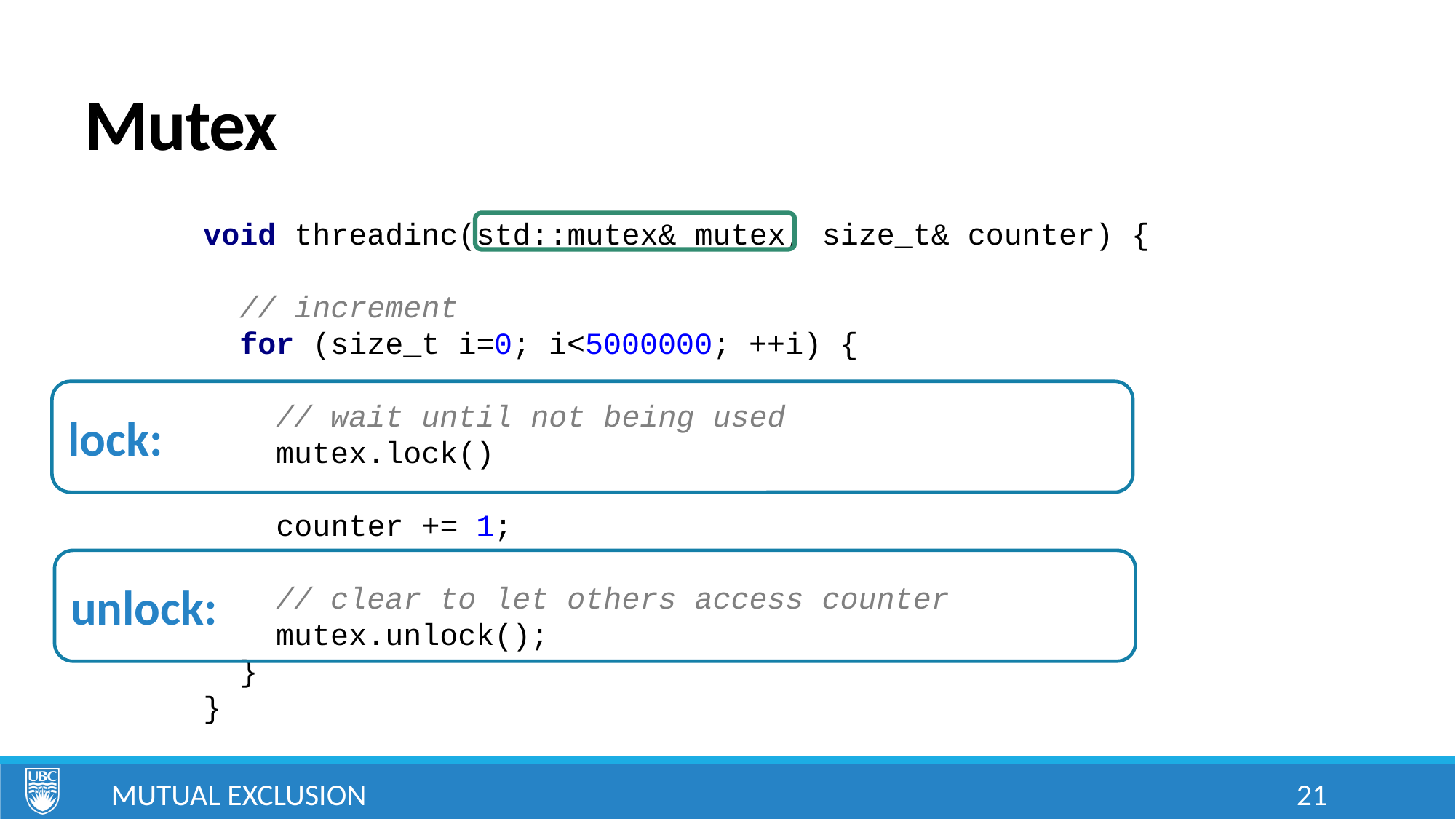

# Mutex
void threadinc(std::mutex& mutex, size_t& counter) {
  // increment
  for (size_t i=0; i<5000000; ++i) {
    // wait until not being used
    mutex.lock()
    counter += 1;
    // clear to let others access counter
    mutex.unlock();
  }
}

lock:
unlock:
Mutual Exclusion
21